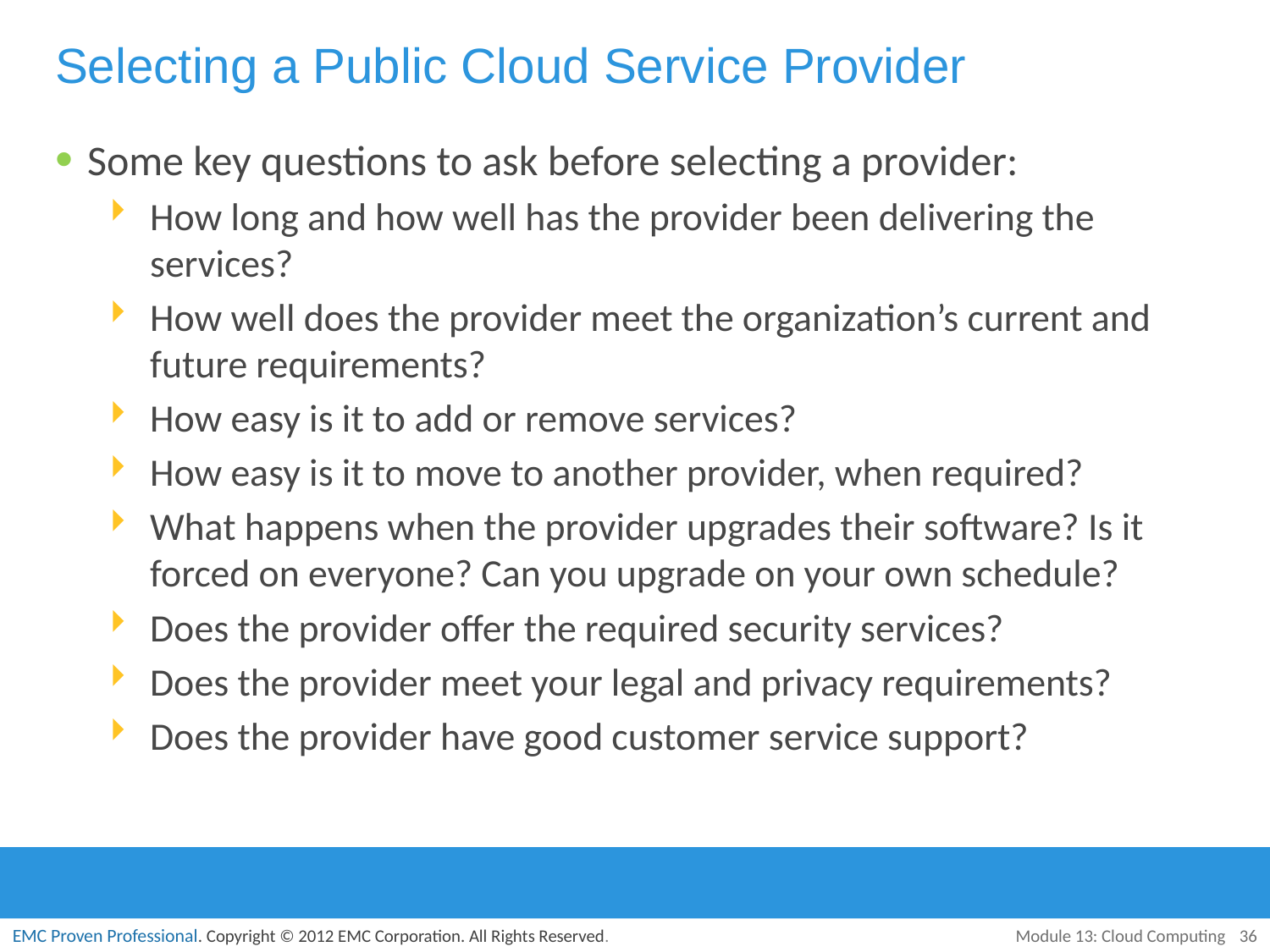

# Selecting a Public Cloud Service Provider
Some key questions to ask before selecting a provider:
How long and how well has the provider been delivering the services?
How well does the provider meet the organization’s current and future requirements?
How easy is it to add or remove services?
How easy is it to move to another provider, when required?
What happens when the provider upgrades their software? Is it forced on everyone? Can you upgrade on your own schedule?
Does the provider offer the required security services?
Does the provider meet your legal and privacy requirements?
Does the provider have good customer service support?

Module 13: Cloud Computing
36